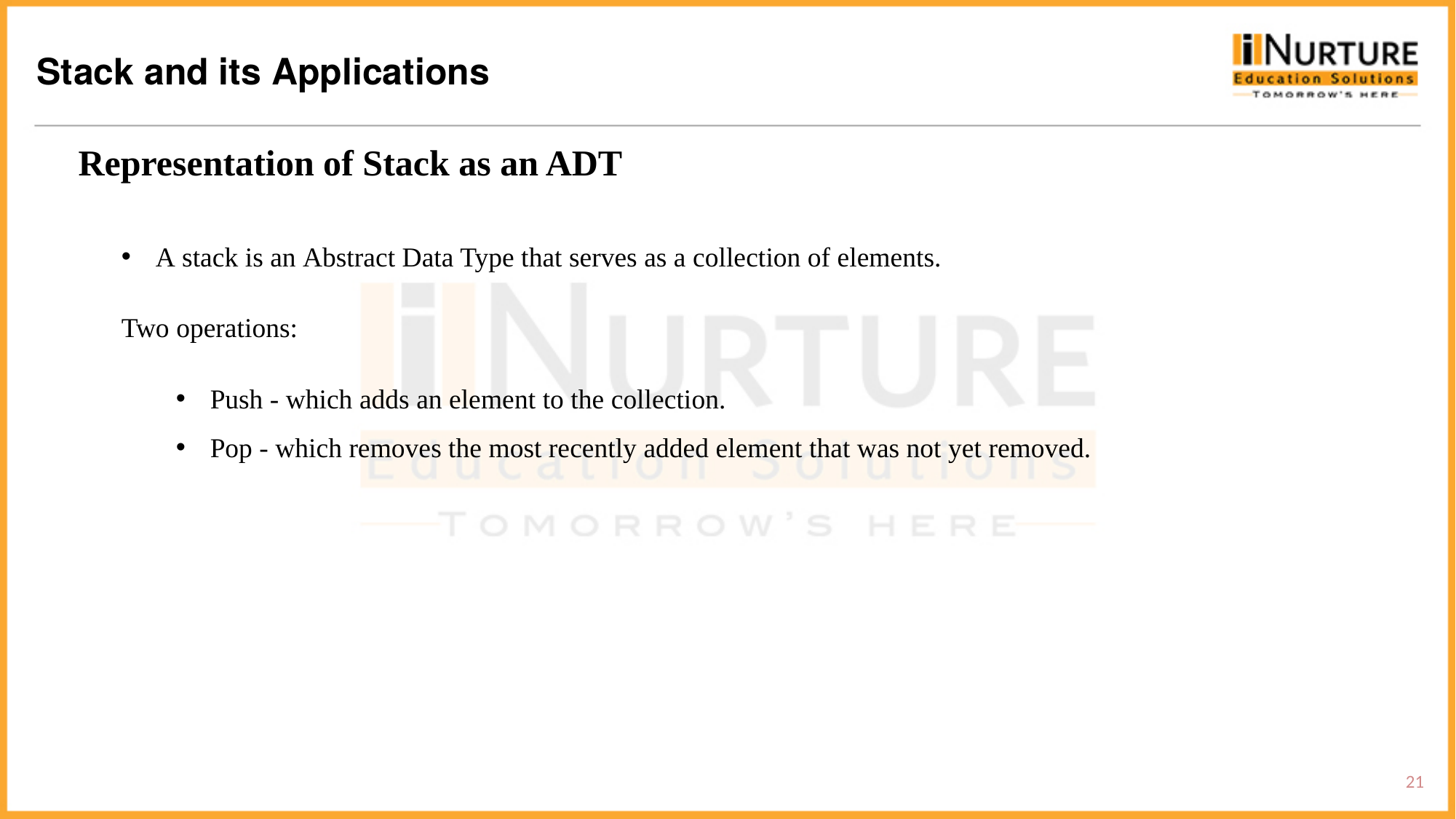

Stack and its Applications
Representation of Stack as an ADT
A stack is an Abstract Data Type that serves as a collection of elements.

Two operations:

Push - which adds an element to the collection.
Pop - which removes the most recently added element that was not yet removed.
21